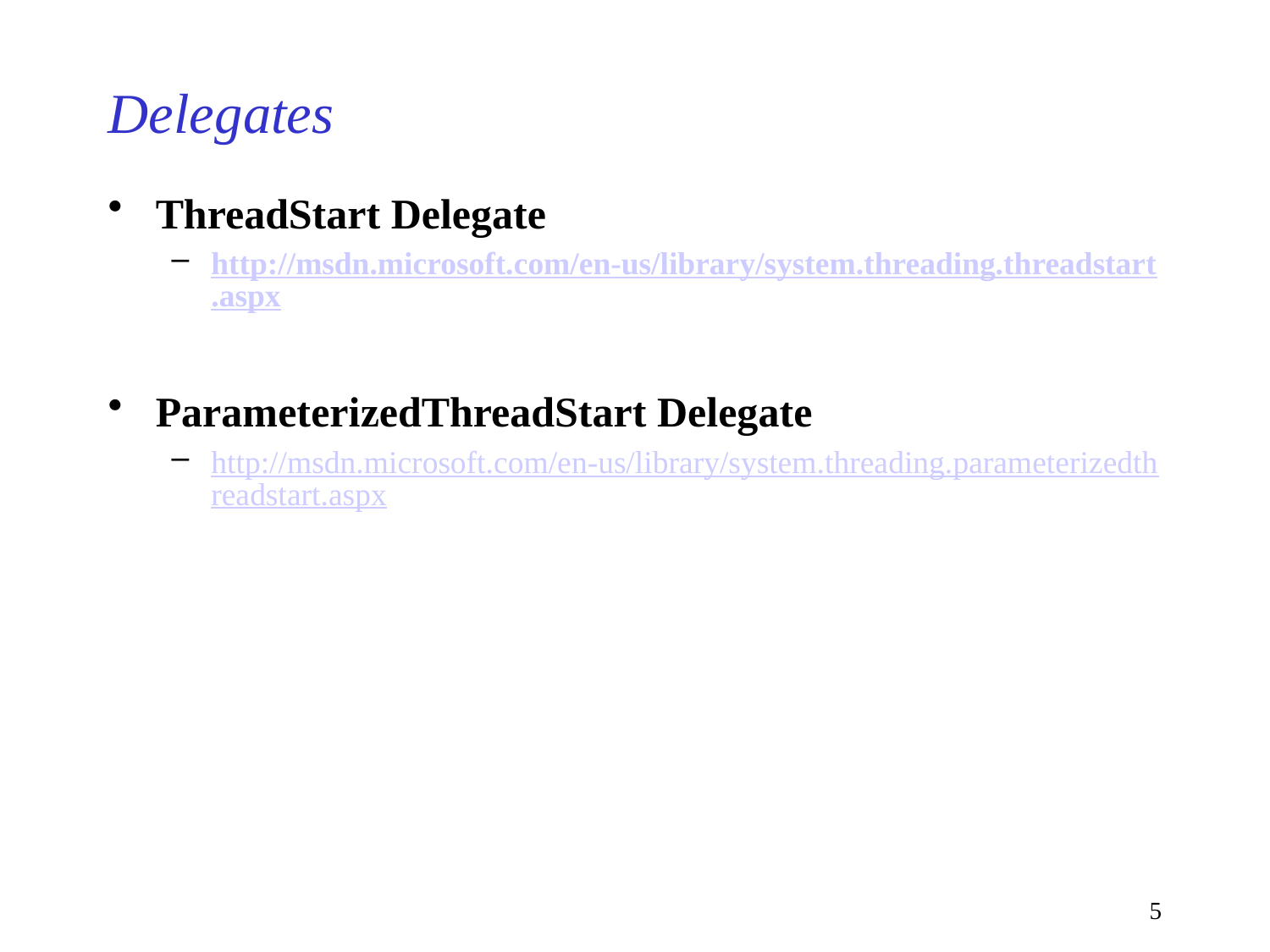

# Delegates
ThreadStart Delegate
http://msdn.microsoft.com/en-us/library/system.threading.threadstart.aspx

ParameterizedThreadStart Delegate
http://msdn.microsoft.com/en-us/library/system.threading.parameterizedthreadstart.aspx

5